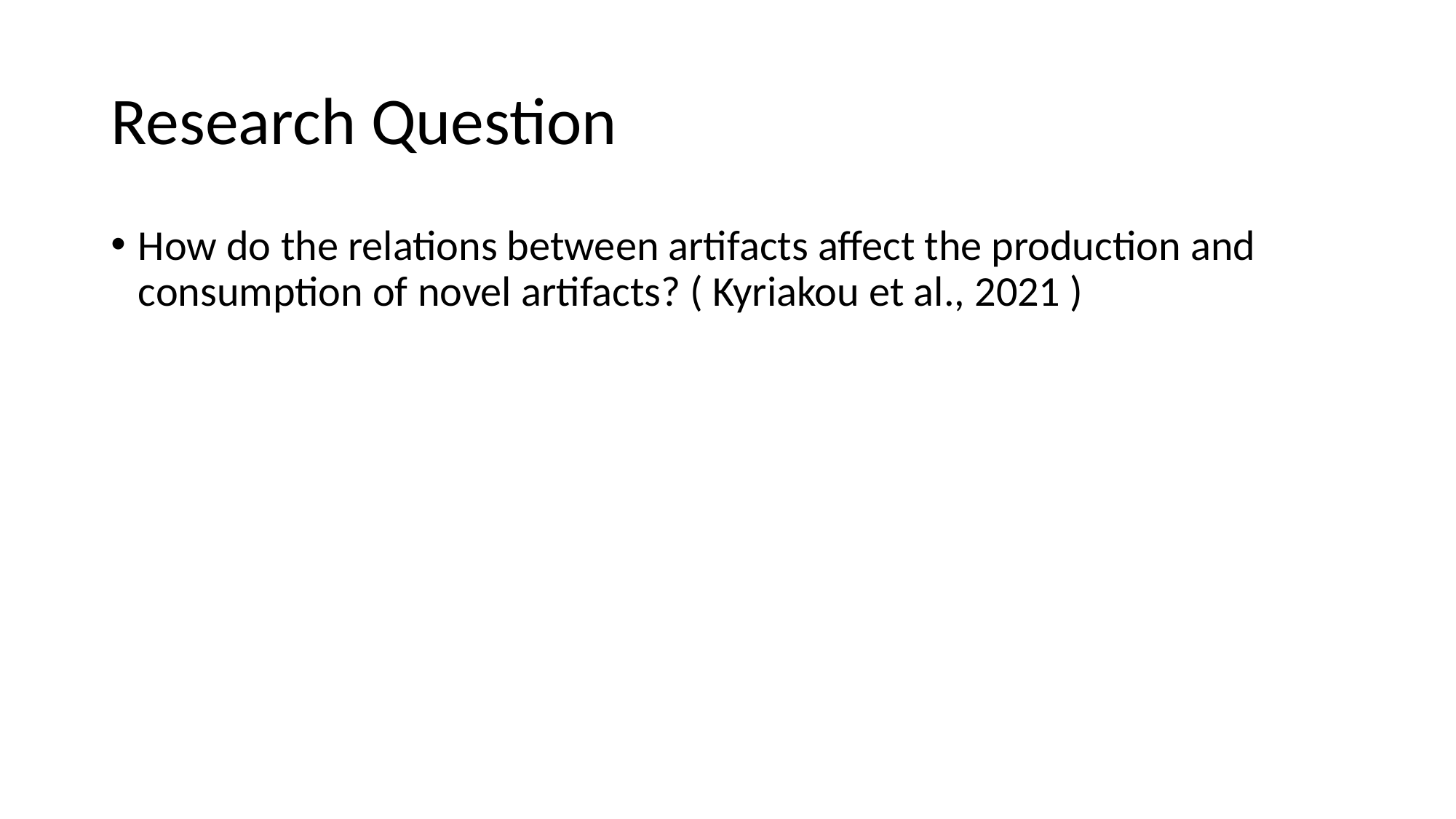

# Research Question
How do the relations between artifacts affect the production and consumption of novel artifacts? ( Kyriakou et al., 2021 )